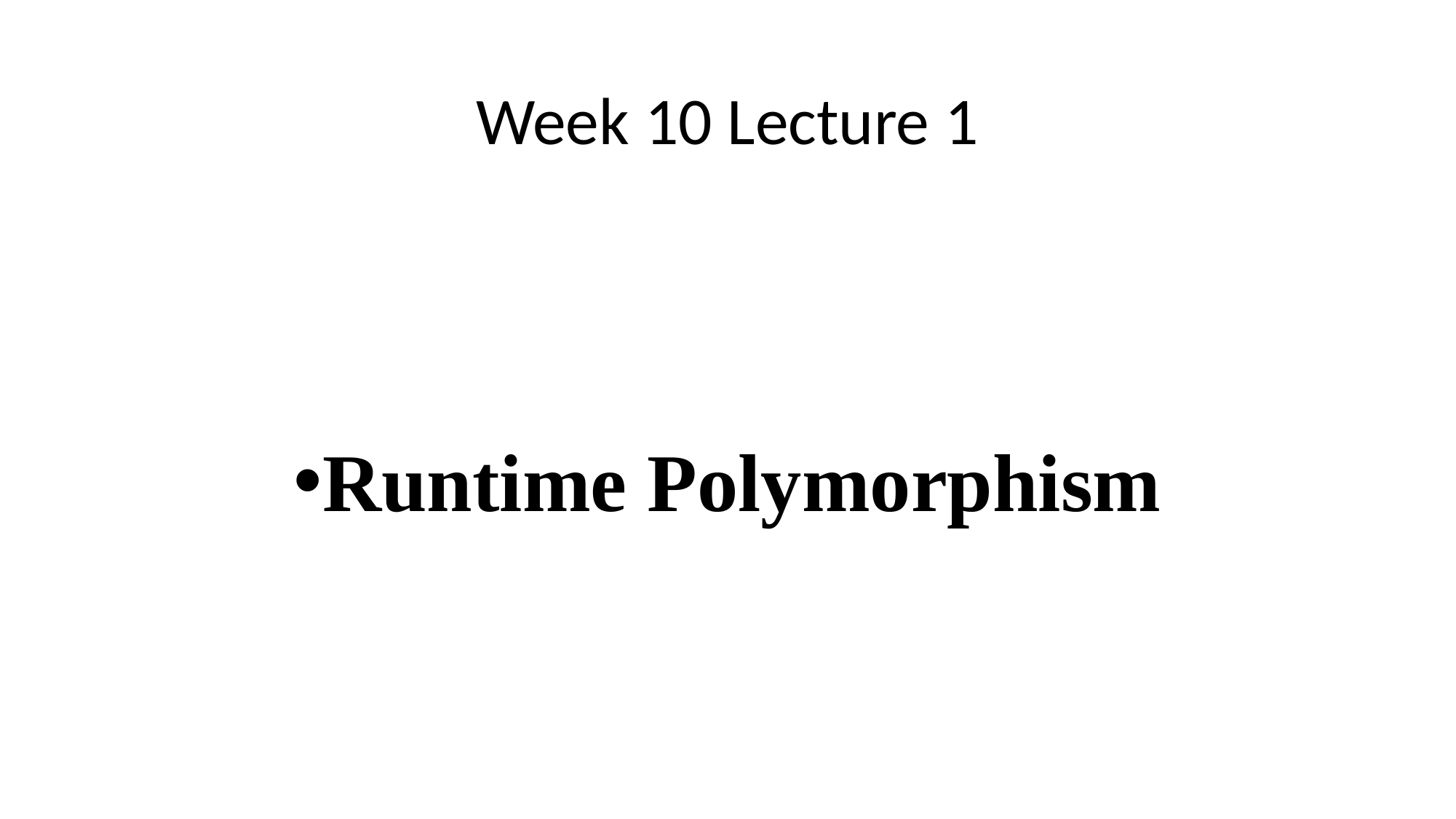

# Week 10 Lecture 1

Runtime Polymorphism